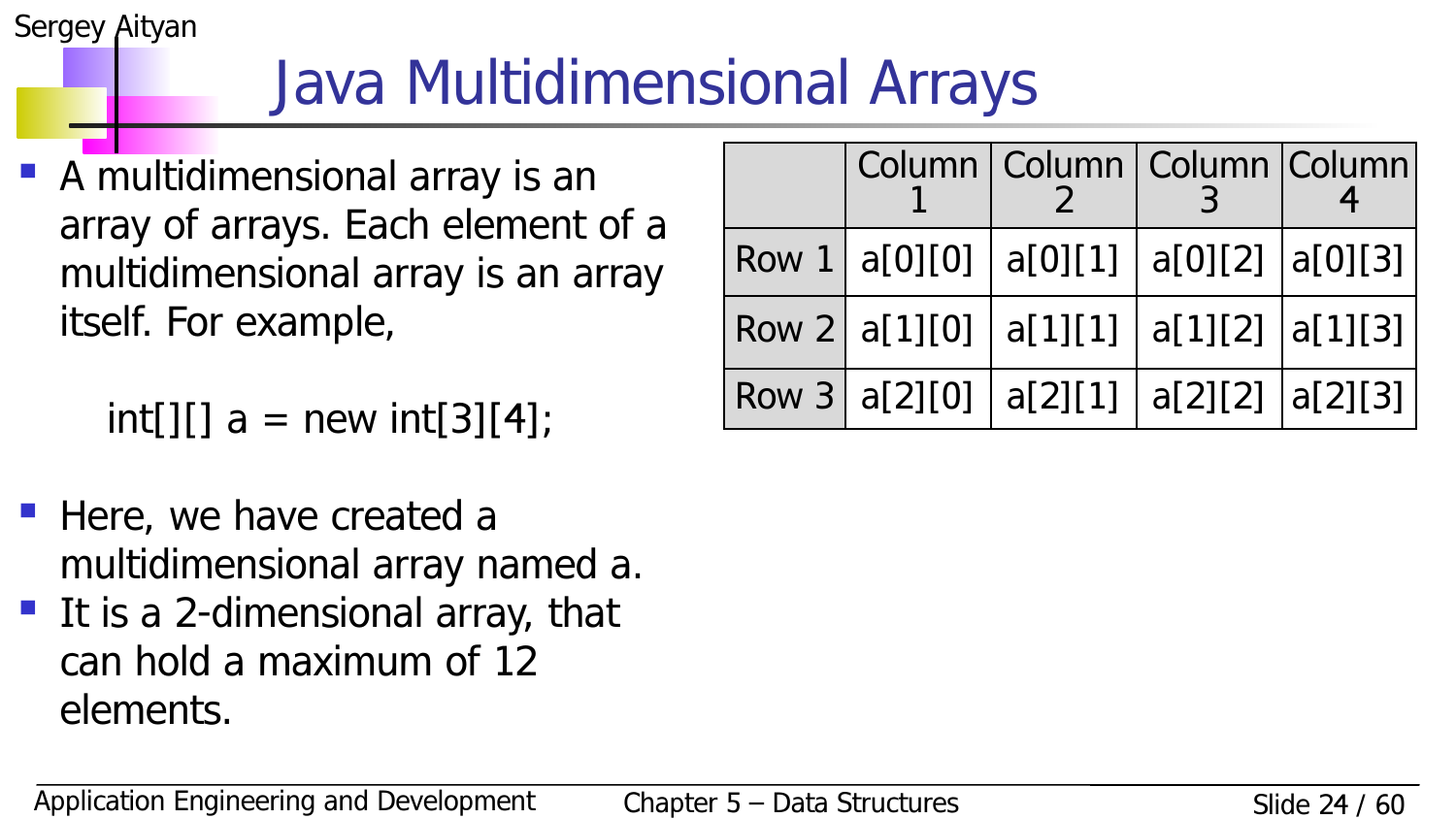

# Java Multidimensional Arrays
A multidimensional array is an array of arrays. Each element of a multidimensional array is an array itself. For example,

       int[][] a = new int[3][4];

Here, we have created a multidimensional array named a.
It is a 2-dimensional array, that can hold a maximum of 12 elements.
|  | Column 1 | Column 2 | Column 3 | Column 4 |
| --- | --- | --- | --- | --- |
| Row 1 | a[0][0] | a[0][1] | a[0][2] | a[0][3] |
| Row 2 | a[1][0] | a[1][1] | a[1][2] | a[1][3] |
| Row 3 | a[2][0] | a[2][1] | a[2][2] | a[2][3] |